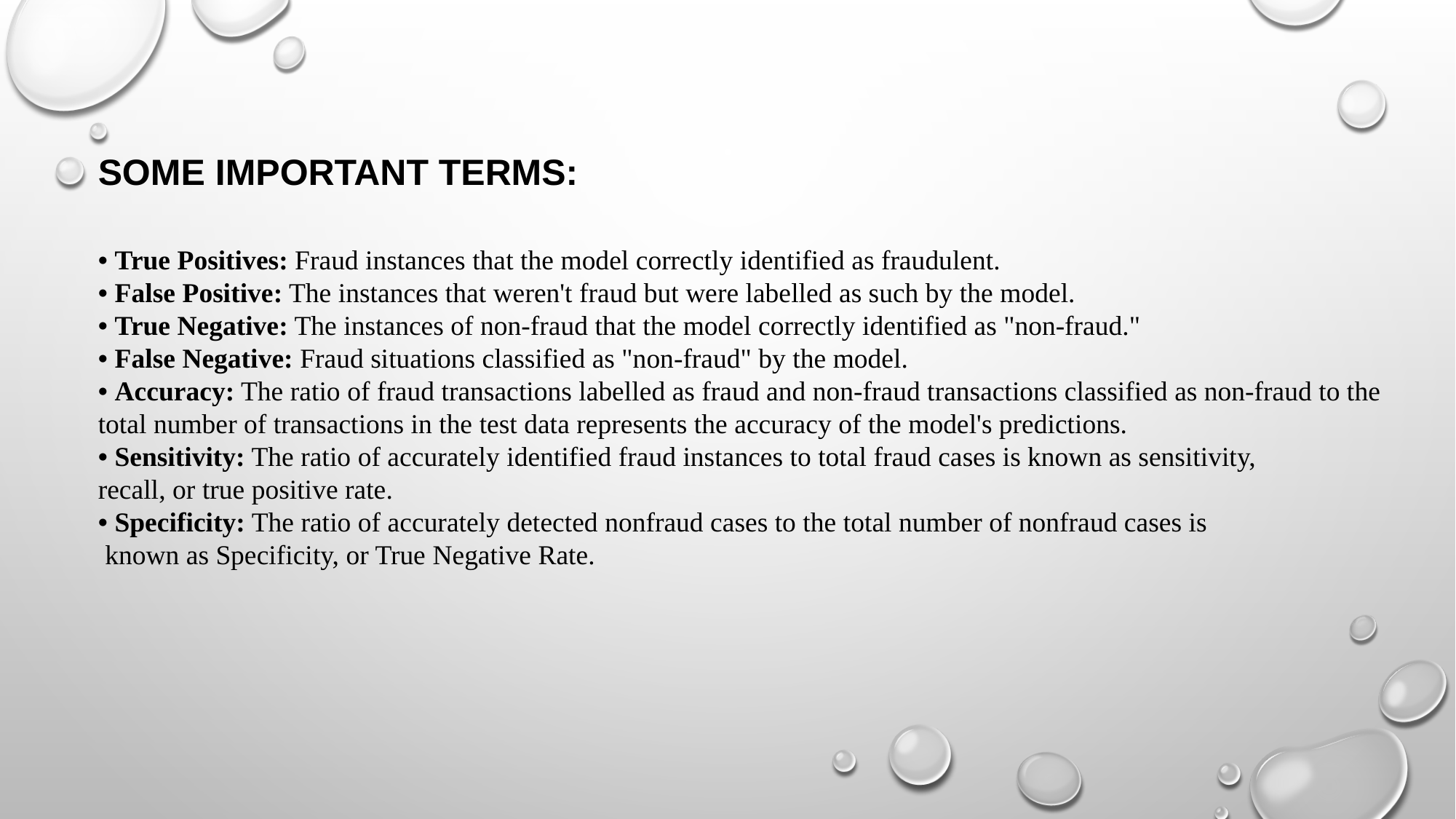

Some important terms:
• True Positives: Fraud instances that the model correctly identified as fraudulent.
• False Positive: The instances that weren't fraud but were labelled as such by the model.
• True Negative: The instances of non-fraud that the model correctly identified as "non-fraud."
• False Negative: Fraud situations classified as "non-fraud" by the model.
• Accuracy: The ratio of fraud transactions labelled as fraud and non-fraud transactions classified as non-fraud to the total number of transactions in the test data represents the accuracy of the model's predictions.
• Sensitivity: The ratio of accurately identified fraud instances to total fraud cases is known as sensitivity,
recall, or true positive rate.
• Specificity: The ratio of accurately detected nonfraud cases to the total number of nonfraud cases is
 known as Specificity, or True Negative Rate.